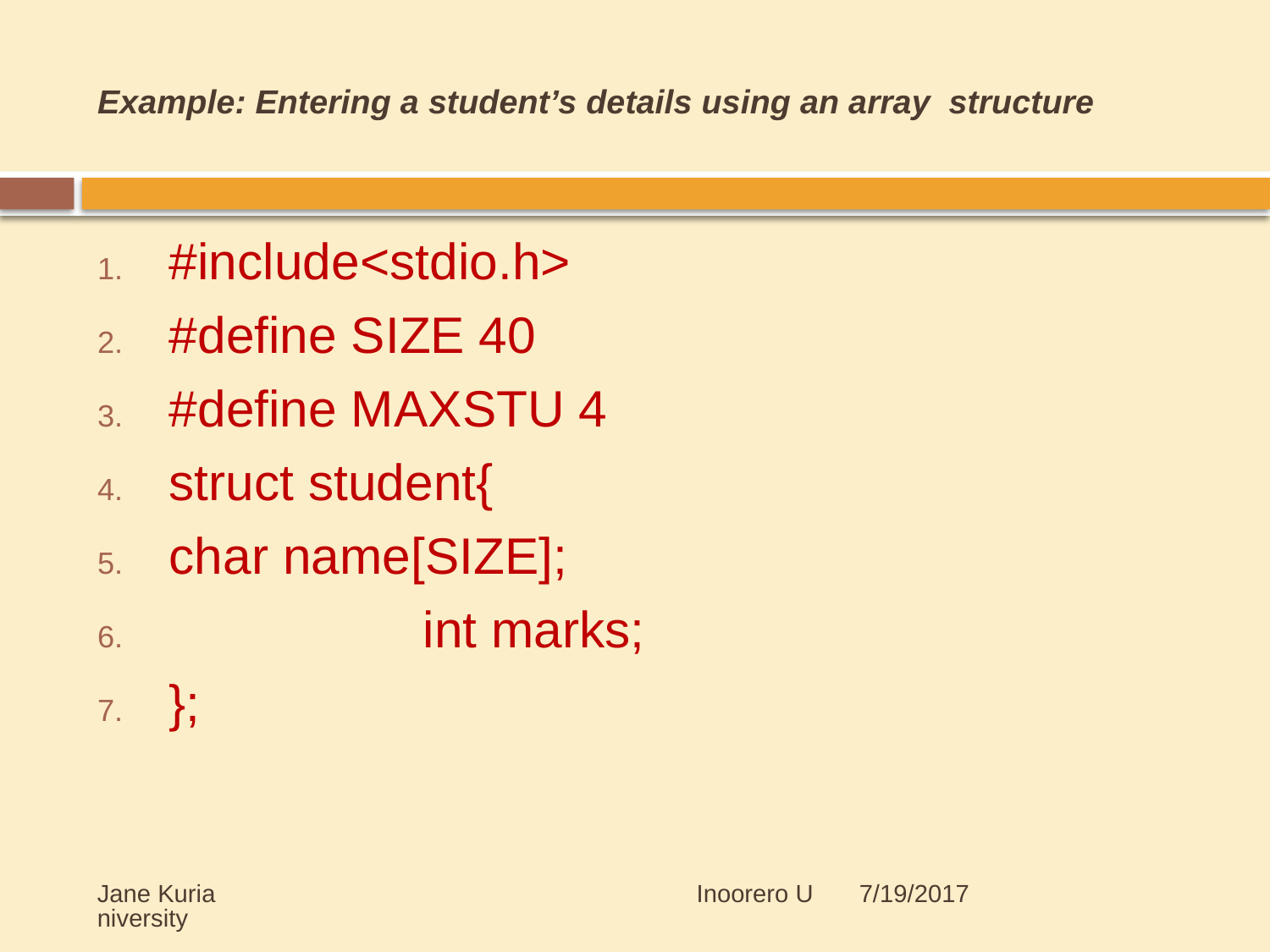

# Example: Entering a student’s details using an array  structure
22
#include<stdio.h>
#define SIZE 40
#define MAXSTU 4
struct student{
char name[SIZE];
		int marks;
};

Jane Kuria                                                                     Inoorero University
7/19/2017